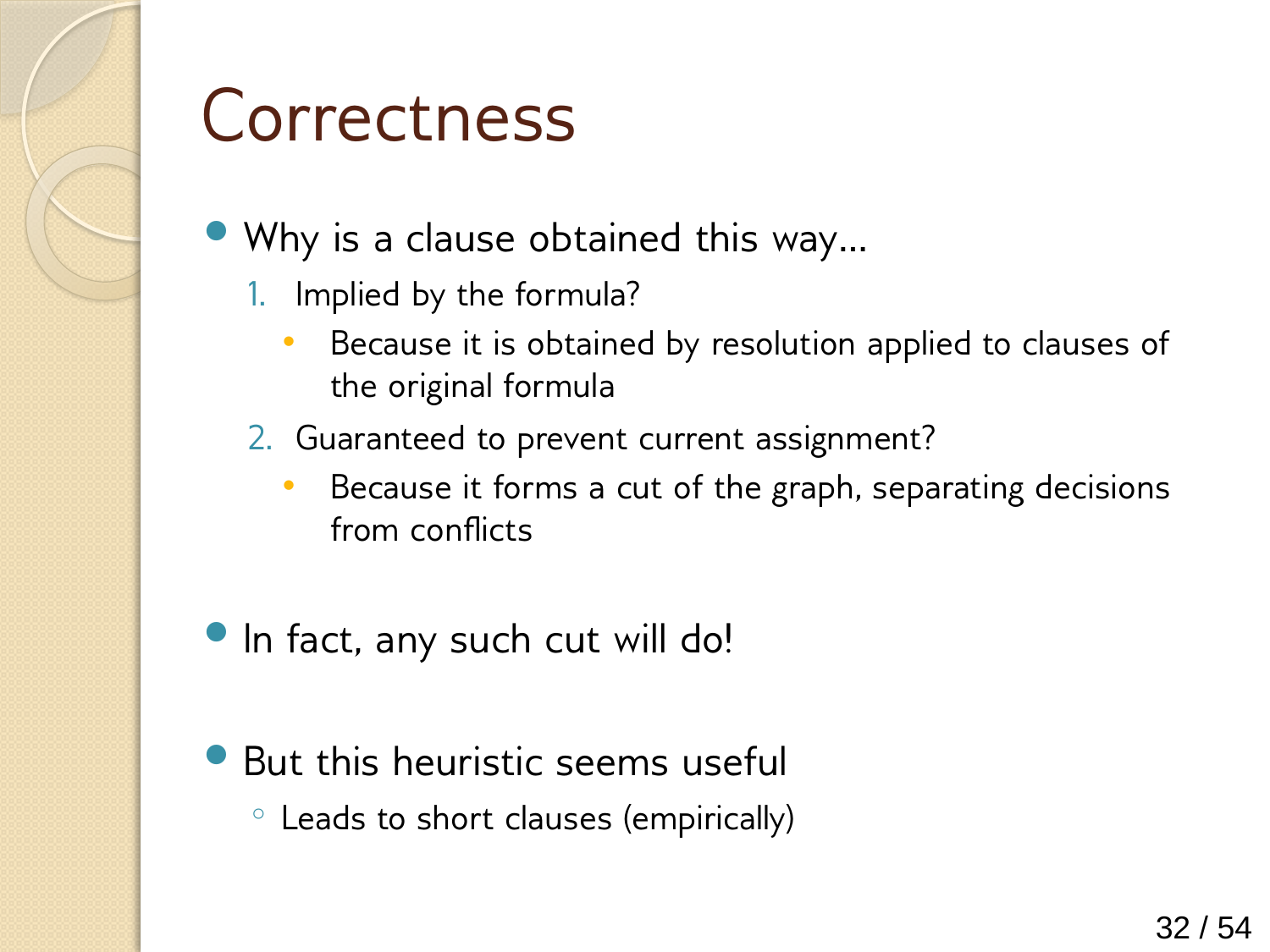

# Correctness
Why is a clause obtained this way…
Implied by the formula?
Because it is obtained by resolution applied to clauses of the original formula
Guaranteed to prevent current assignment?
Because it forms a cut of the graph, separating decisions from conflicts

In fact, any such cut will do!

But this heuristic seems useful
Leads to short clauses (empirically)